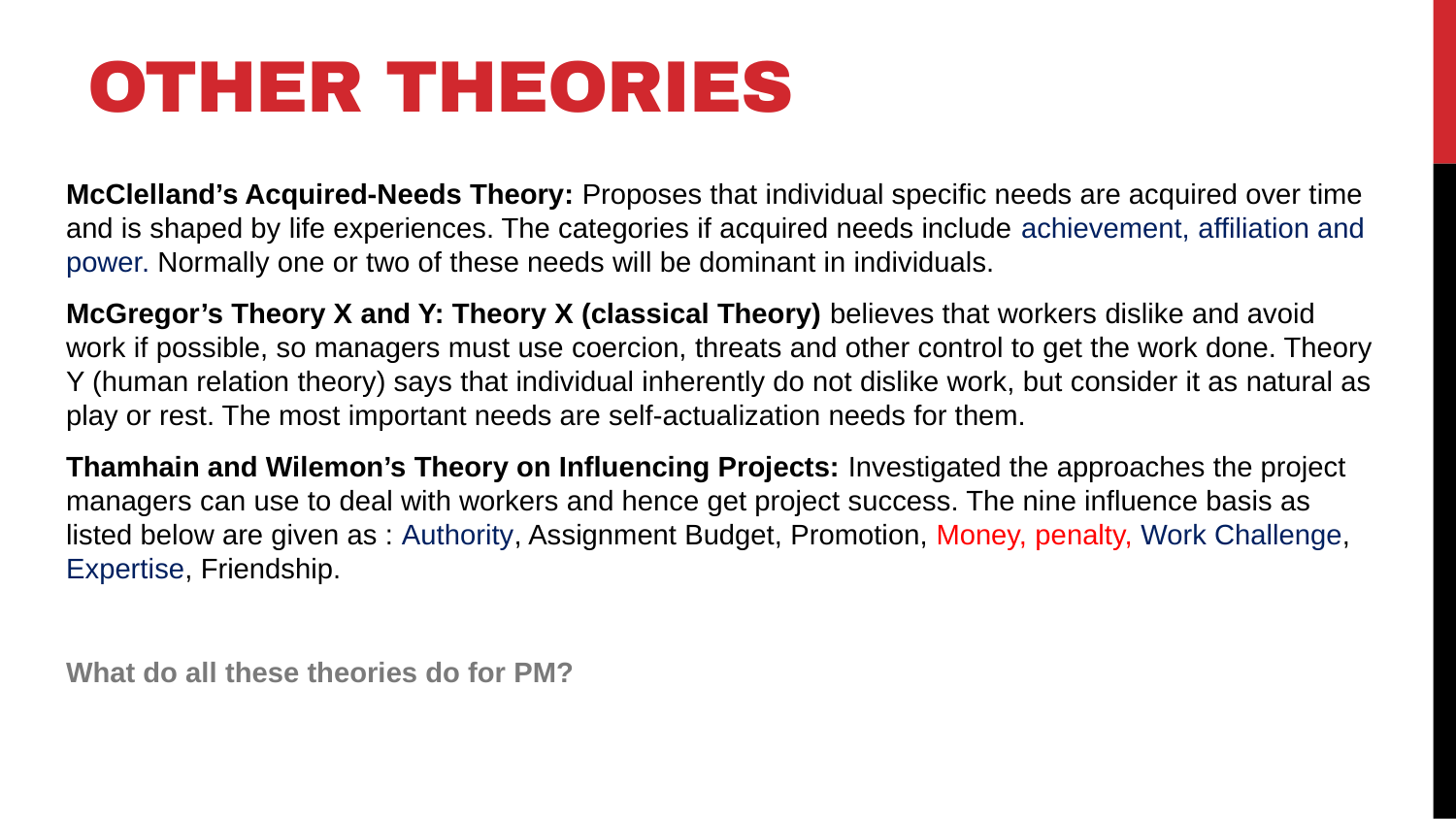

# Other Theories
McClelland’s Acquired-Needs Theory: Proposes that individual specific needs are acquired over time and is shaped by life experiences. The categories if acquired needs include achievement, affiliation and power. Normally one or two of these needs will be dominant in individuals.
McGregor’s Theory X and Y: Theory X (classical Theory) believes that workers dislike and avoid work if possible, so managers must use coercion, threats and other control to get the work done. Theory Y (human relation theory) says that individual inherently do not dislike work, but consider it as natural as play or rest. The most important needs are self-actualization needs for them.
Thamhain and Wilemon’s Theory on Influencing Projects: Investigated the approaches the project managers can use to deal with workers and hence get project success. The nine influence basis as listed below are given as : Authority, Assignment Budget, Promotion, Money, penalty, Work Challenge, Expertise, Friendship.

What do all these theories do for PM?